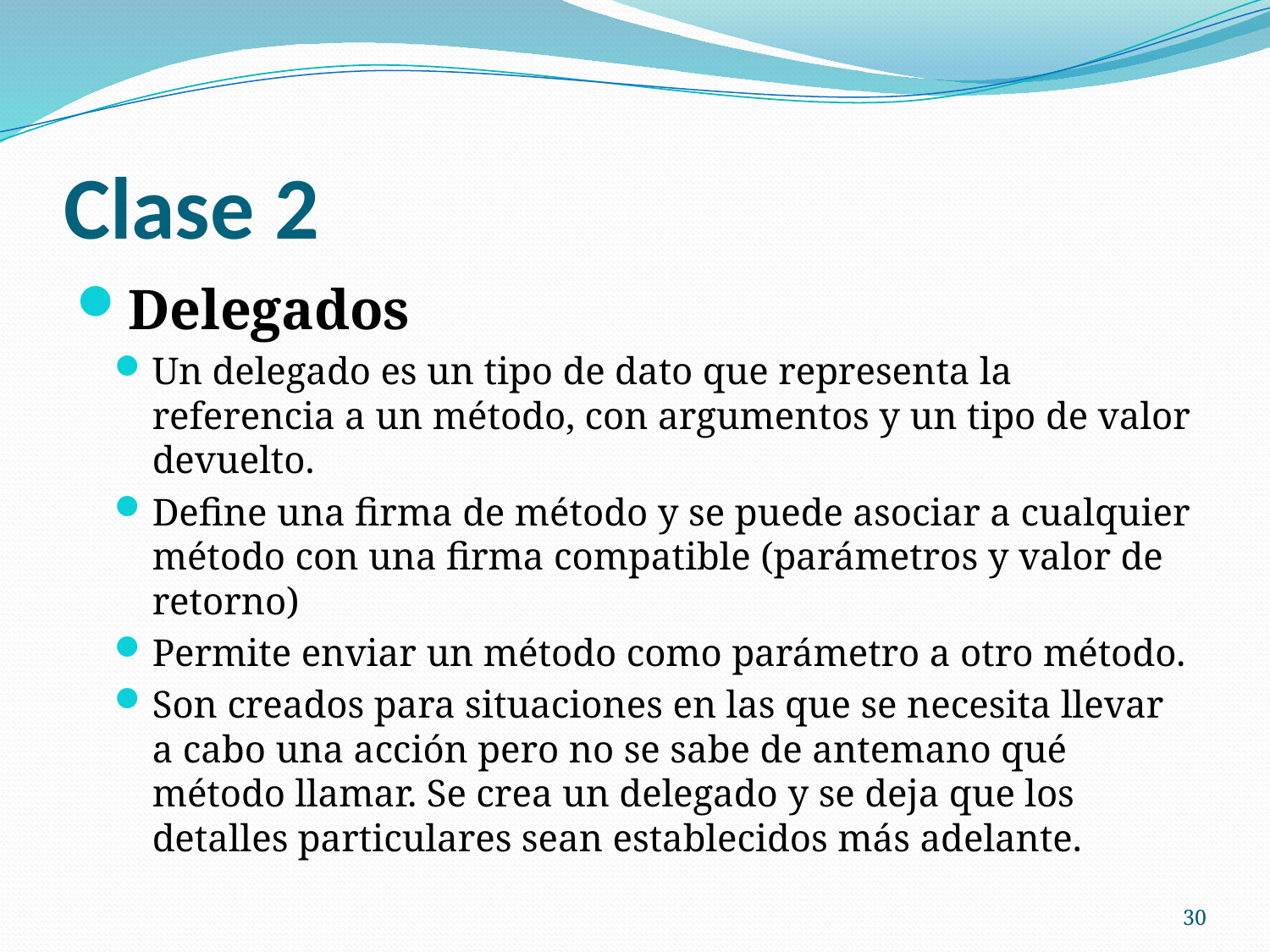

# Clase 2
Delegados
Un delegado es un tipo de dato que representa la referencia a un método, con argumentos y un tipo de valor devuelto.
Define una firma de método y se puede asociar a cualquier método con una firma compatible (parámetros y valor de retorno)
Permite enviar un método como parámetro a otro método.
Son creados para situaciones en las que se necesita llevar a cabo una acción pero no se sabe de antemano qué método llamar. Se crea un delegado y se deja que los detalles particulares sean establecidos más adelante.

30